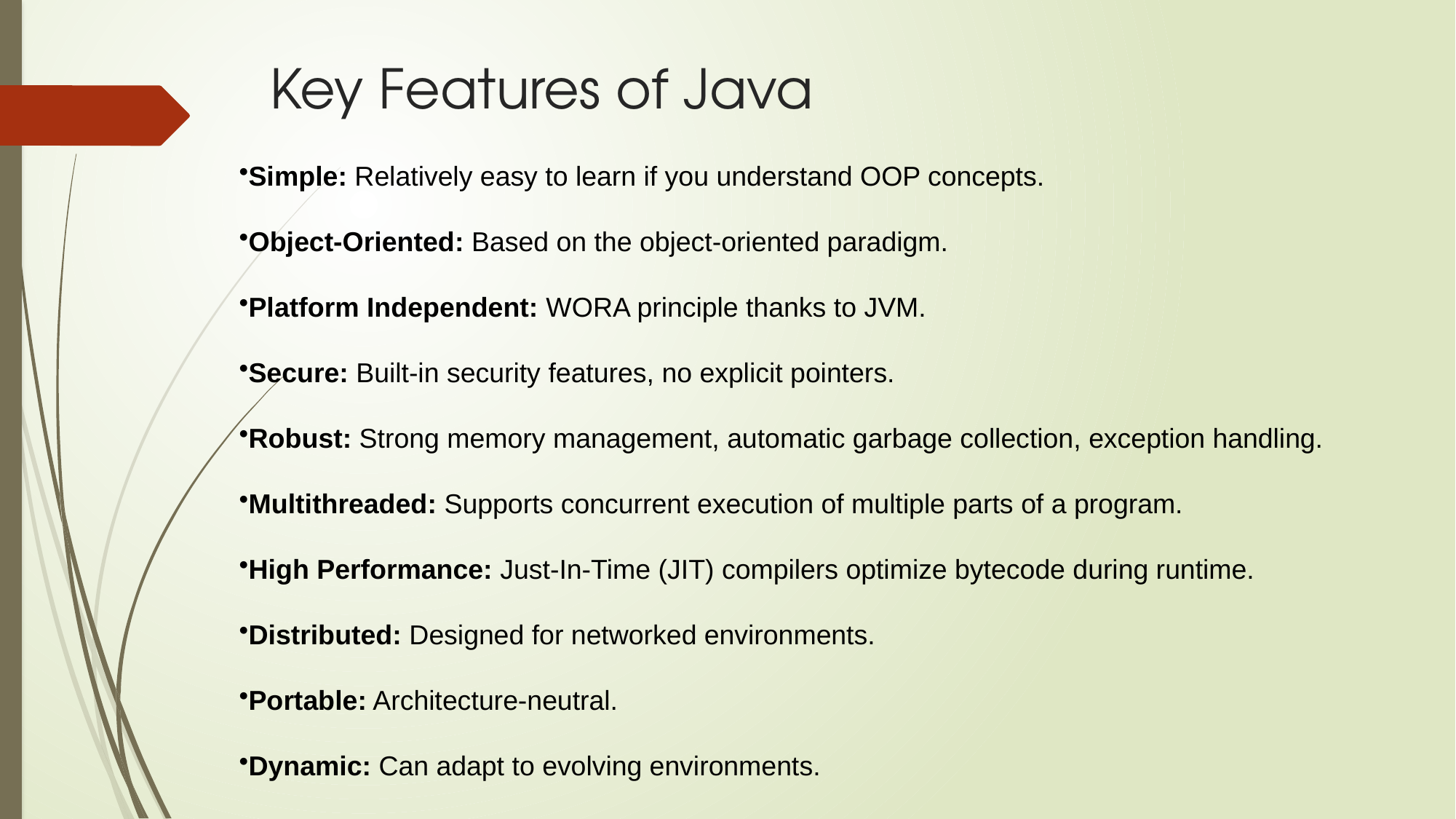

# Key Features of Java
Simple: Relatively easy to learn if you understand OOP concepts.

Object-Oriented: Based on the object-oriented paradigm.

Platform Independent: WORA principle thanks to JVM.

Secure: Built-in security features, no explicit pointers.

Robust: Strong memory management, automatic garbage collection, exception handling.

Multithreaded: Supports concurrent execution of multiple parts of a program.

High Performance: Just-In-Time (JIT) compilers optimize bytecode during runtime.

Distributed: Designed for networked environments.

Portable: Architecture-neutral.

Dynamic: Can adapt to evolving environments.